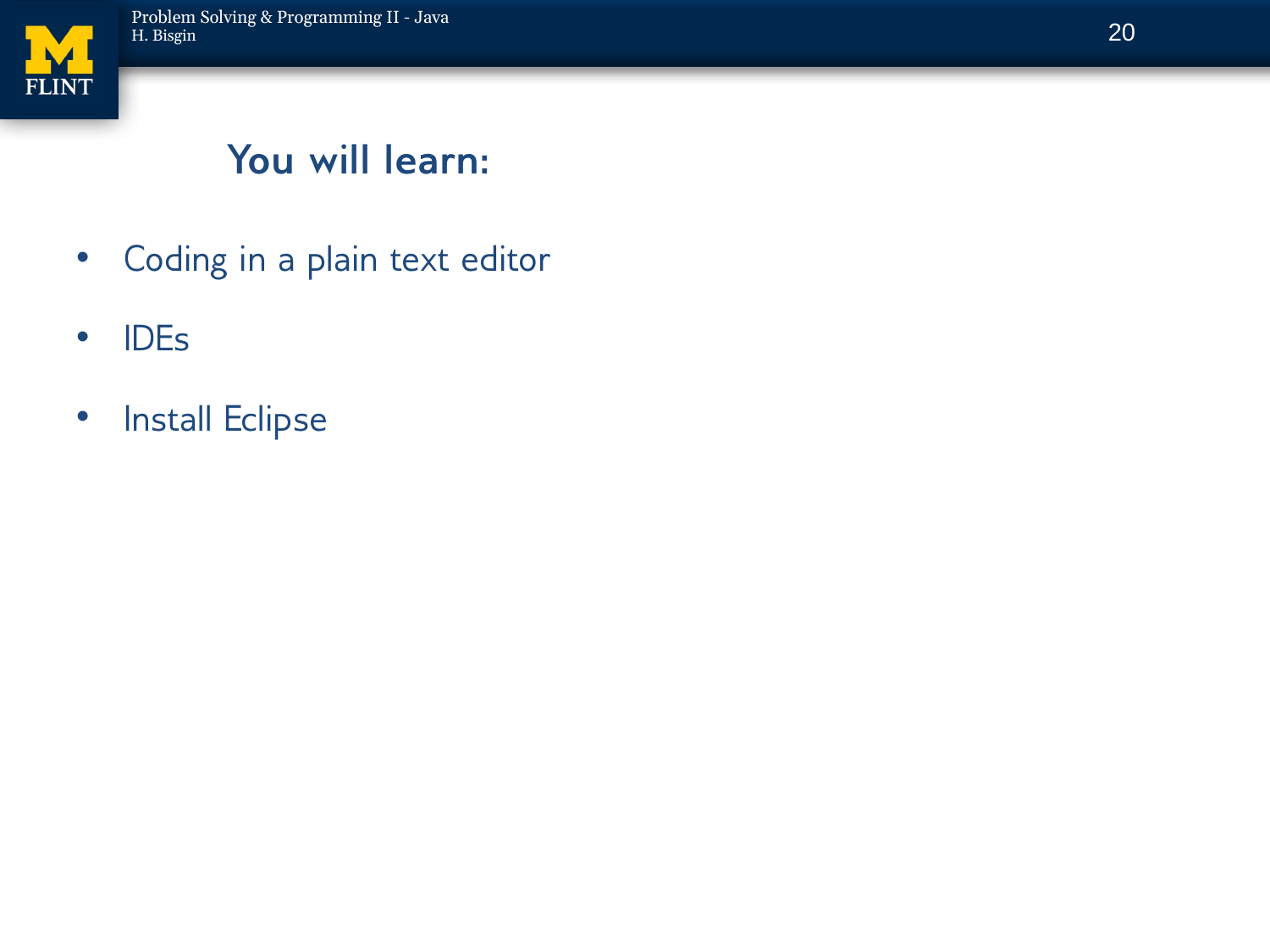

20
# You will learn:
Coding in a plain text editor
IDEs
Install Eclipse